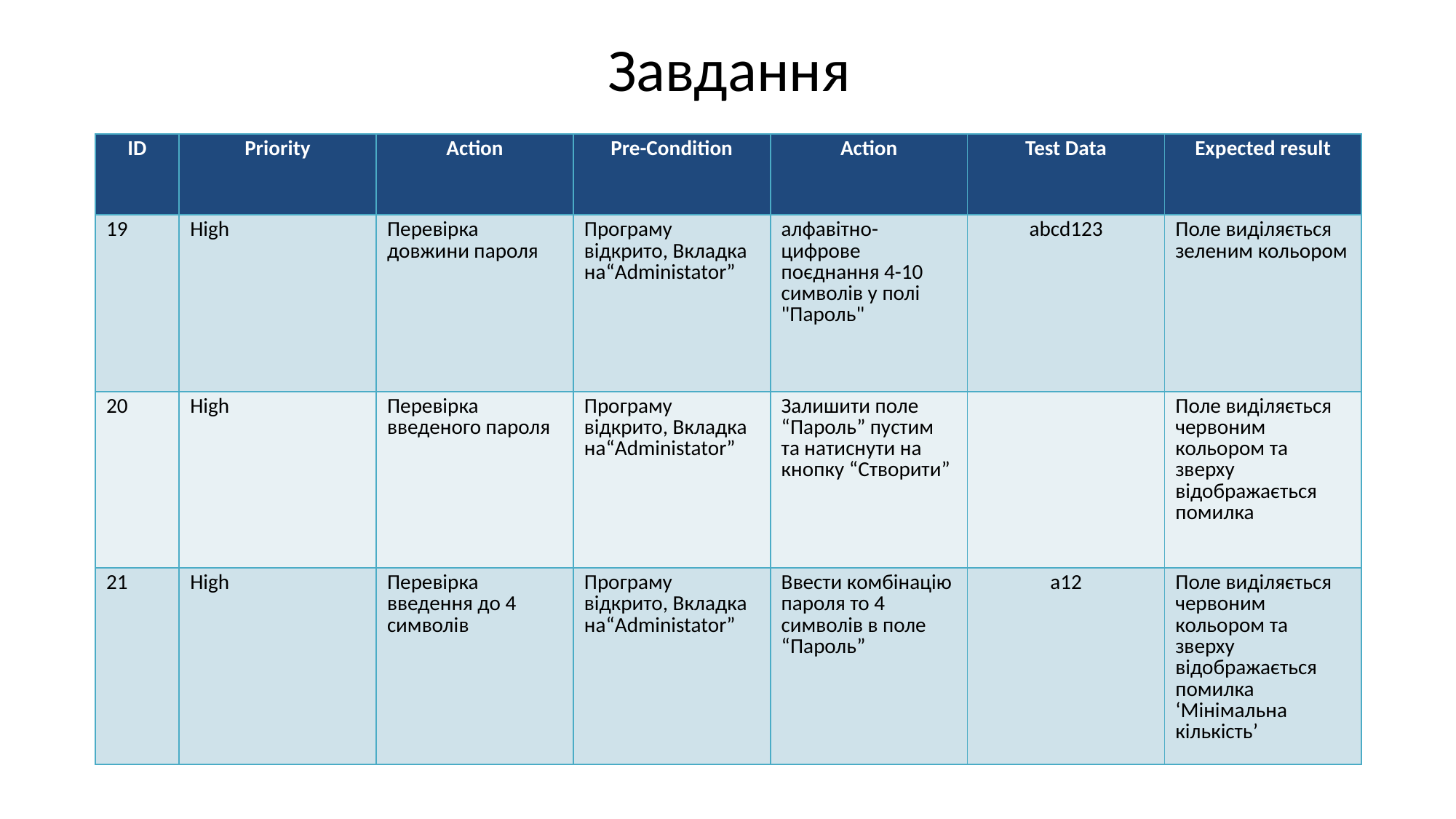

# Завдання
| ID | Priority | Action | Pre-Condition | Action | Test Data | Expected result |
| --- | --- | --- | --- | --- | --- | --- |
| 19 | High | Перевірка довжини пароля | Програму відкрито, Вкладка на“Administator” | алфавітно-цифрове поєднання 4-10 символів у полі "Пароль" | abcd123 | Поле виділяється зеленим кольором |
| 20 | High | Перевірка введеного пароля | Програму відкрито, Вкладка на“Administator” | Залишити поле “Пароль” пустим та натиснути на кнопку “Створити” |  | Поле виділяється червоним кольором та зверху відображається помилка |
| 21 | High | Перевірка введення до 4 символів | Програму відкрито, Вкладка на“Administator” | Ввести комбінацію пароля то 4 символів в поле “Пароль” | a12 | Поле виділяється червоним кольором та зверху відображається помилка ‘Мінімальна кількість’ |